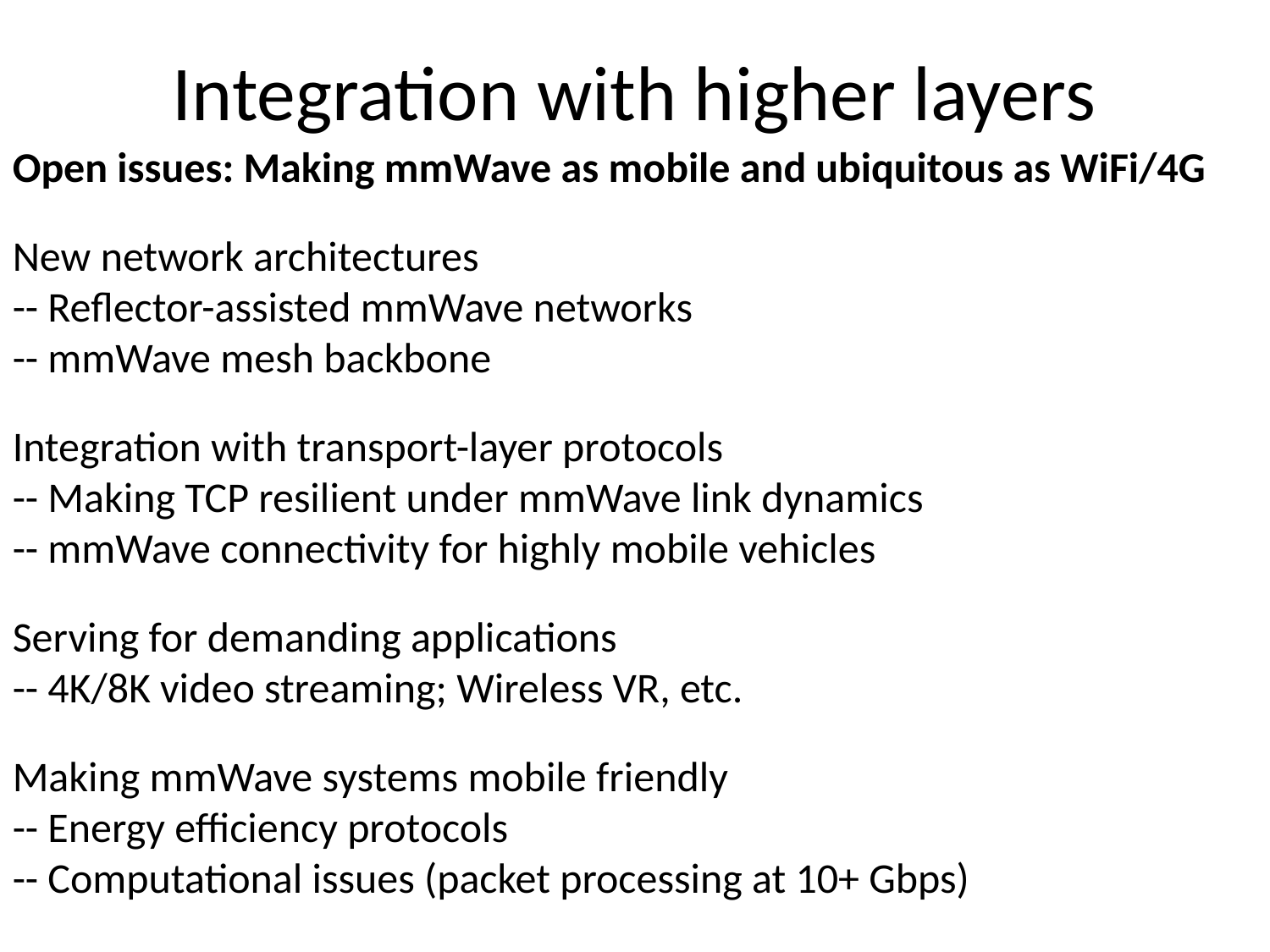

Integration with higher layers
Open issues: Making mmWave as mobile and ubiquitous as WiFi/4G

New network architectures
-- Reflector-assisted mmWave networks
-- mmWave mesh backbone

Integration with transport-layer protocols
-- Making TCP resilient under mmWave link dynamics
-- mmWave connectivity for highly mobile vehicles

Serving for demanding applications
-- 4K/8K video streaming; Wireless VR, etc.

Making mmWave systems mobile friendly
-- Energy efficiency protocols
-- Computational issues (packet processing at 10+ Gbps)